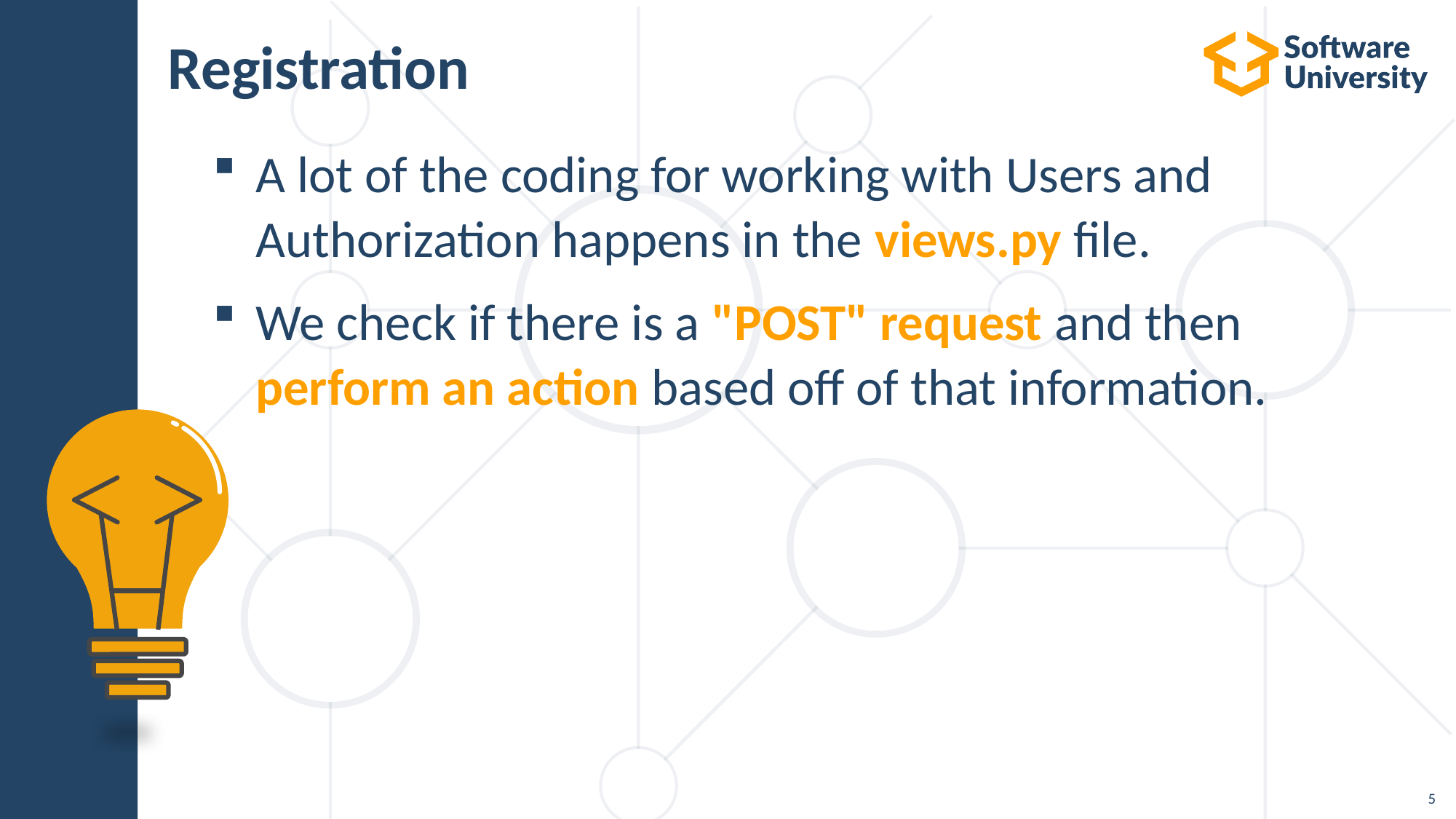

# Registration
A lot of the coding for working with Users and Authorization happens in the views.py file.
We check if there is a "POST" request and then perform an action based off of that information.
5